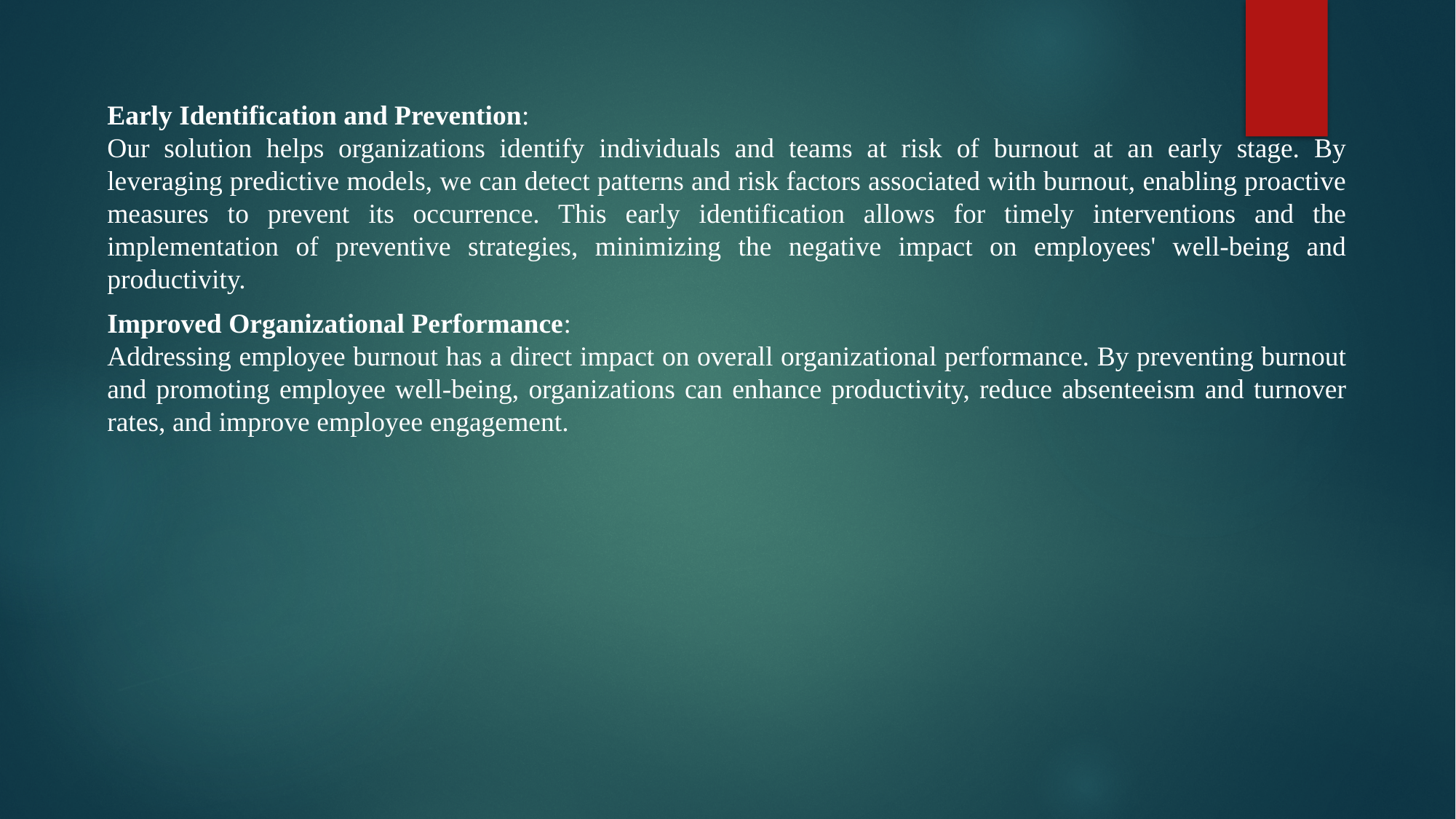

Early Identification and Prevention:
Our solution helps organizations identify individuals and teams at risk of burnout at an early stage. By leveraging predictive models, we can detect patterns and risk factors associated with burnout, enabling proactive measures to prevent its occurrence. This early identification allows for timely interventions and the implementation of preventive strategies, minimizing the negative impact on employees' well-being and productivity.
Improved Organizational Performance:
Addressing employee burnout has a direct impact on overall organizational performance. By preventing burnout and promoting employee well-being, organizations can enhance productivity, reduce absenteeism and turnover rates, and improve employee engagement.